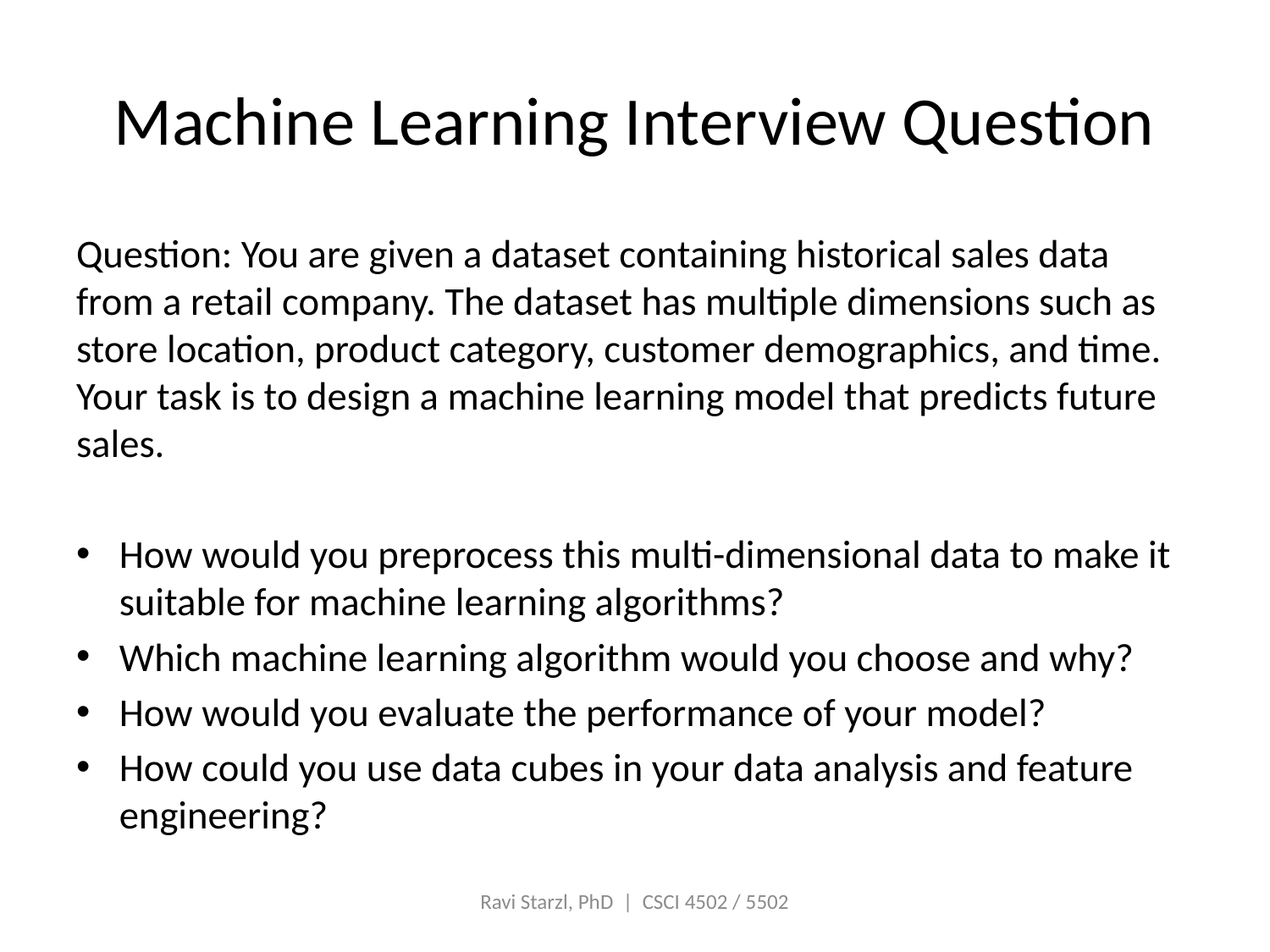

# Machine Learning Interview Question
Question: You are given a dataset containing historical sales data from a retail company. The dataset has multiple dimensions such as store location, product category, customer demographics, and time. Your task is to design a machine learning model that predicts future sales.

How would you preprocess this multi-dimensional data to make it suitable for machine learning algorithms?
Which machine learning algorithm would you choose and why?
How would you evaluate the performance of your model?
How could you use data cubes in your data analysis and feature engineering?

Ravi Starzl, PhD  |  CSCI 4502 / 5502